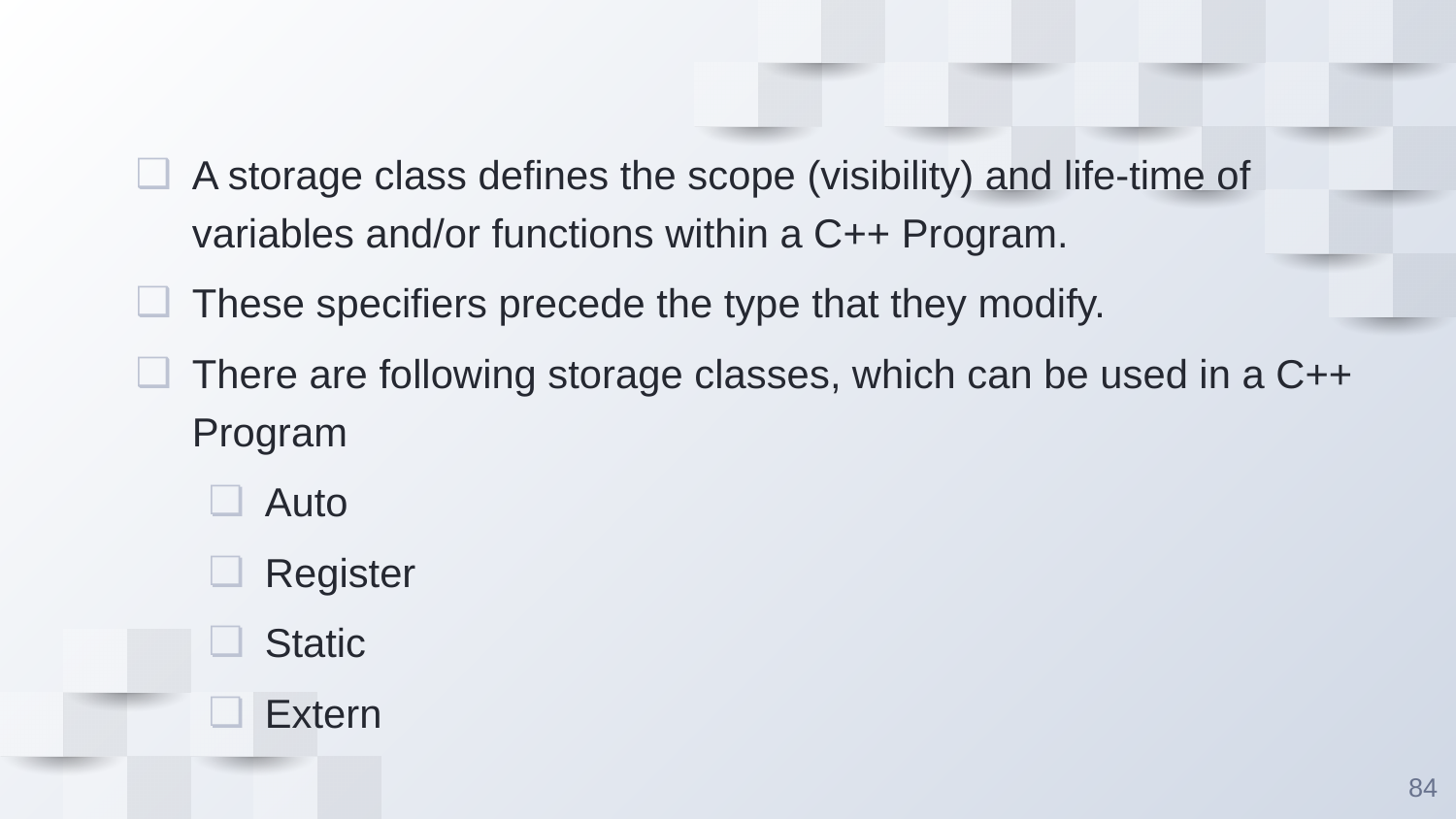

A storage class defines the scope (visibility) and life-time of variables and/or functions within a C++ Program.
These specifiers precede the type that they modify.
There are following storage classes, which can be used in a C++ Program
Auto
Register
Static
Extern

84